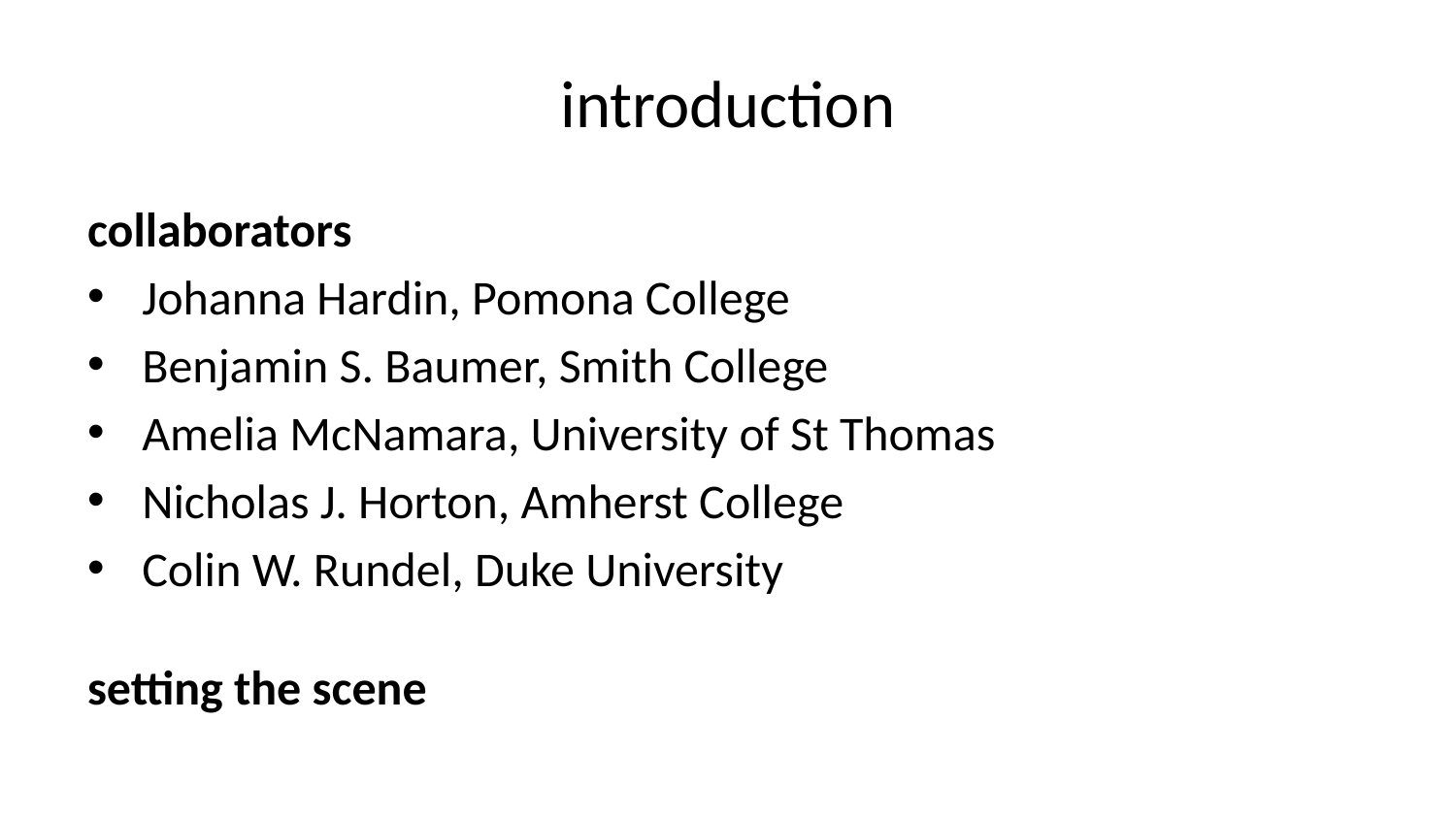

# introduction
collaborators
Johanna Hardin, Pomona College
Benjamin S. Baumer, Smith College
Amelia McNamara, University of St Thomas
Nicholas J. Horton, Amherst College
Colin W. Rundel, Duke University
setting the scene